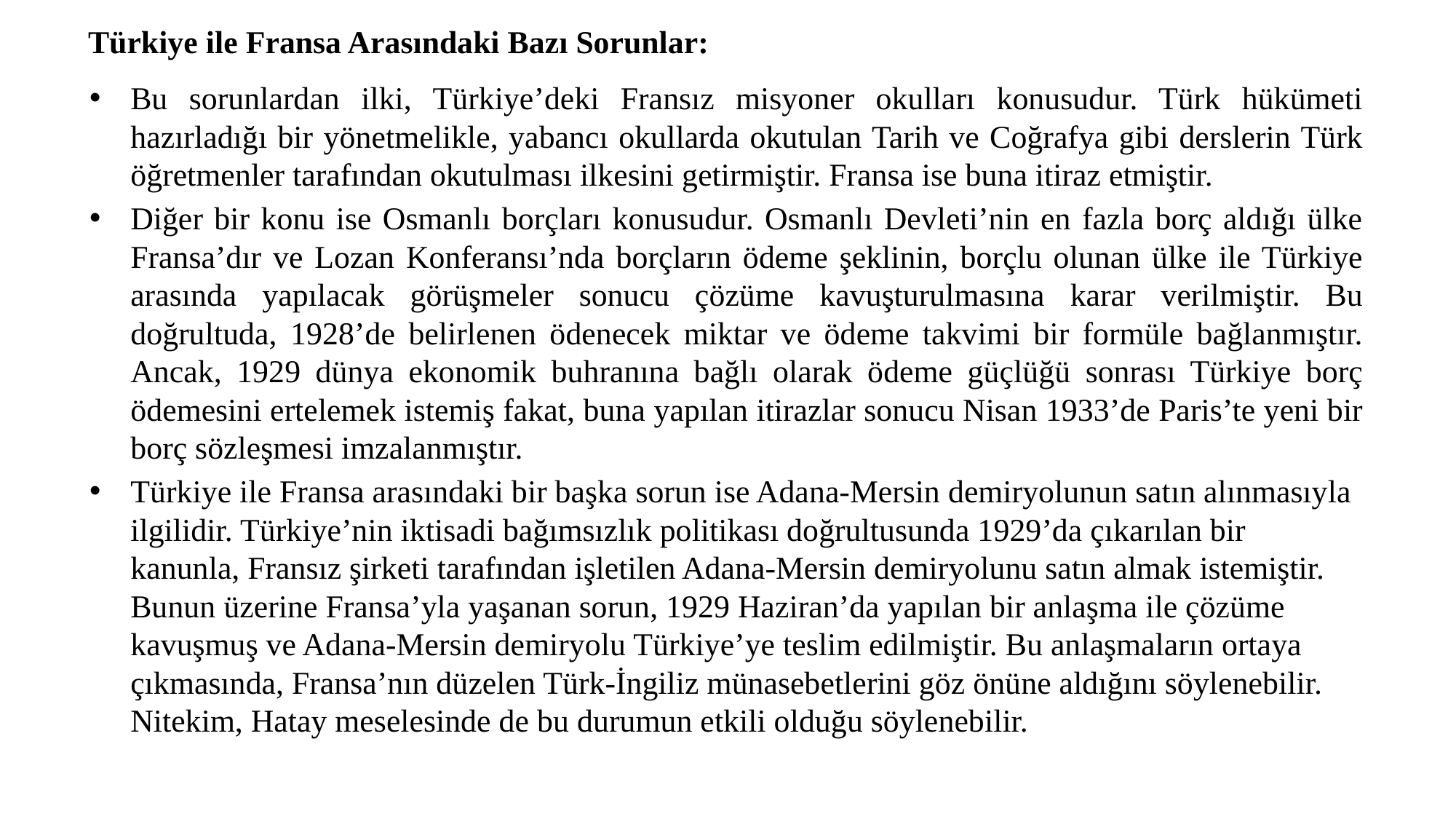

# Türkiye ile Fransa Arasındaki Bazı Sorunlar:
Bu sorunlardan ilki, Türkiye’deki Fransız misyoner okulları konusudur. Türk hükümeti hazırladığı bir yönetmelikle, yabancı okullarda okutulan Tarih ve Coğrafya gibi derslerin Türk öğretmenler tarafından okutulması ilkesini getirmiştir. Fransa ise buna itiraz etmiştir.
Diğer bir konu ise Osmanlı borçları konusudur. Osmanlı Devleti’nin en fazla borç aldığı ülke Fransa’dır ve Lozan Konferansı’nda borçların ödeme şeklinin, borçlu olunan ülke ile Türkiye arasında yapılacak görüşmeler sonucu çözüme kavuşturulmasına karar verilmiştir. Bu doğrultuda, 1928’de belirlenen ödenecek miktar ve ödeme takvimi bir formüle bağlanmıştır. Ancak, 1929 dünya ekonomik buhranına bağlı olarak ödeme güçlüğü sonrası Türkiye borç ödemesini ertelemek istemiş fakat, buna yapılan itirazlar sonucu Nisan 1933’de Paris’te yeni bir borç sözleşmesi imzalanmıştır.
Türkiye ile Fransa arasındaki bir başka sorun ise Adana-Mersin demiryolunun satın alınmasıyla
ilgilidir. Türkiye’nin iktisadi bağımsızlık politikası doğrultusunda 1929’da çıkarılan bir kanunla, Fransız şirketi tarafından işletilen Adana-Mersin demiryolunu satın almak istemiştir.  Bunun üzerine Fransa’yla yaşanan sorun, 1929 Haziran’da yapılan bir anlaşma ile çözüme kavuşmuş ve Adana-Mersin demiryolu Türkiye’ye teslim edilmiştir. Bu anlaşmaların ortaya çıkmasında, Fransa’nın düzelen Türk-İngiliz münasebetlerini göz önüne aldığını söylenebilir. Nitekim, Hatay meselesinde de bu durumun etkili olduğu söylenebilir.